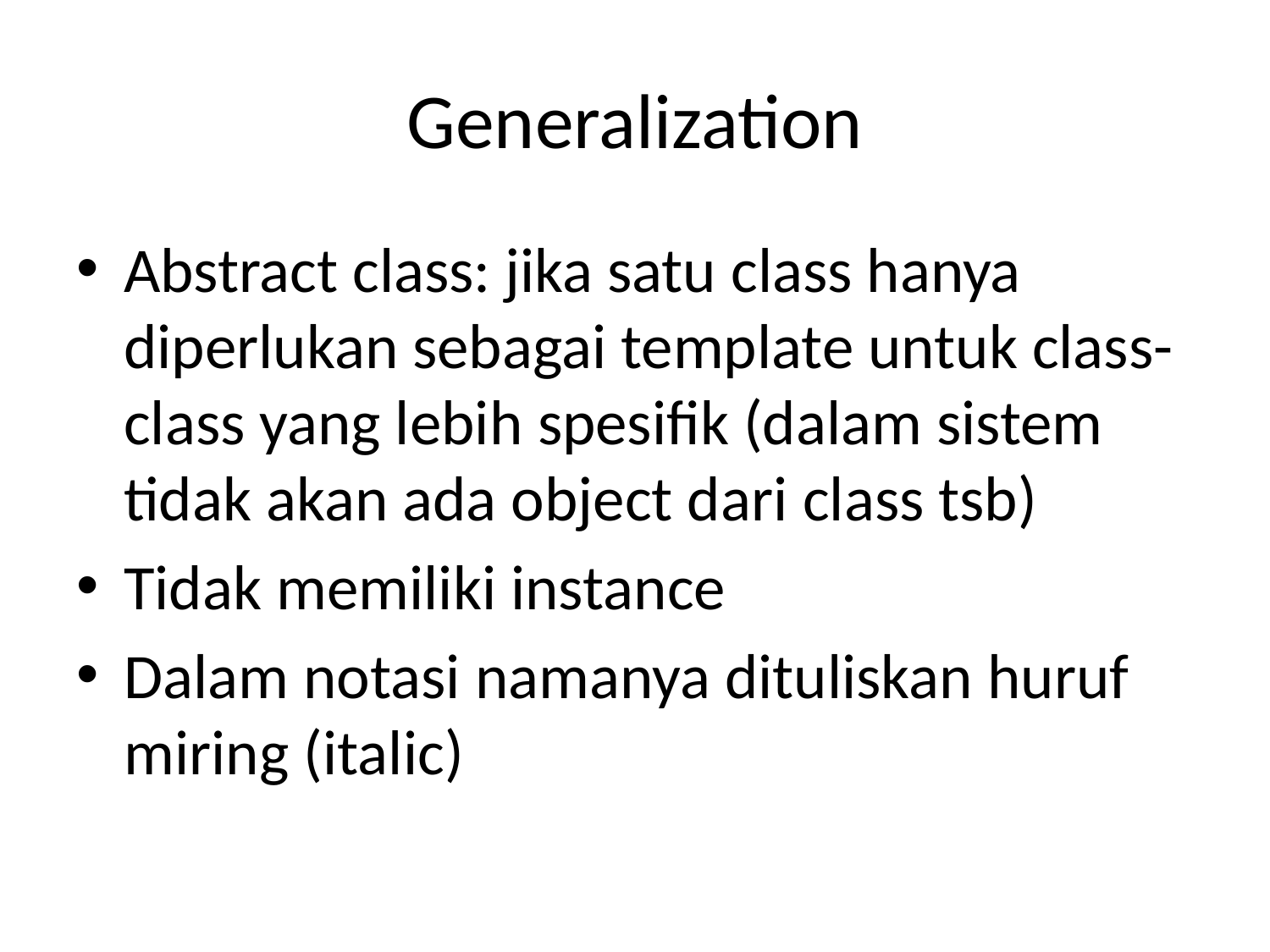

# Generalization
Abstract class: jika satu class hanya diperlukan sebagai template untuk class-class yang lebih spesifik (dalam sistem tidak akan ada object dari class tsb)
Tidak memiliki instance
Dalam notasi namanya dituliskan huruf miring (italic)